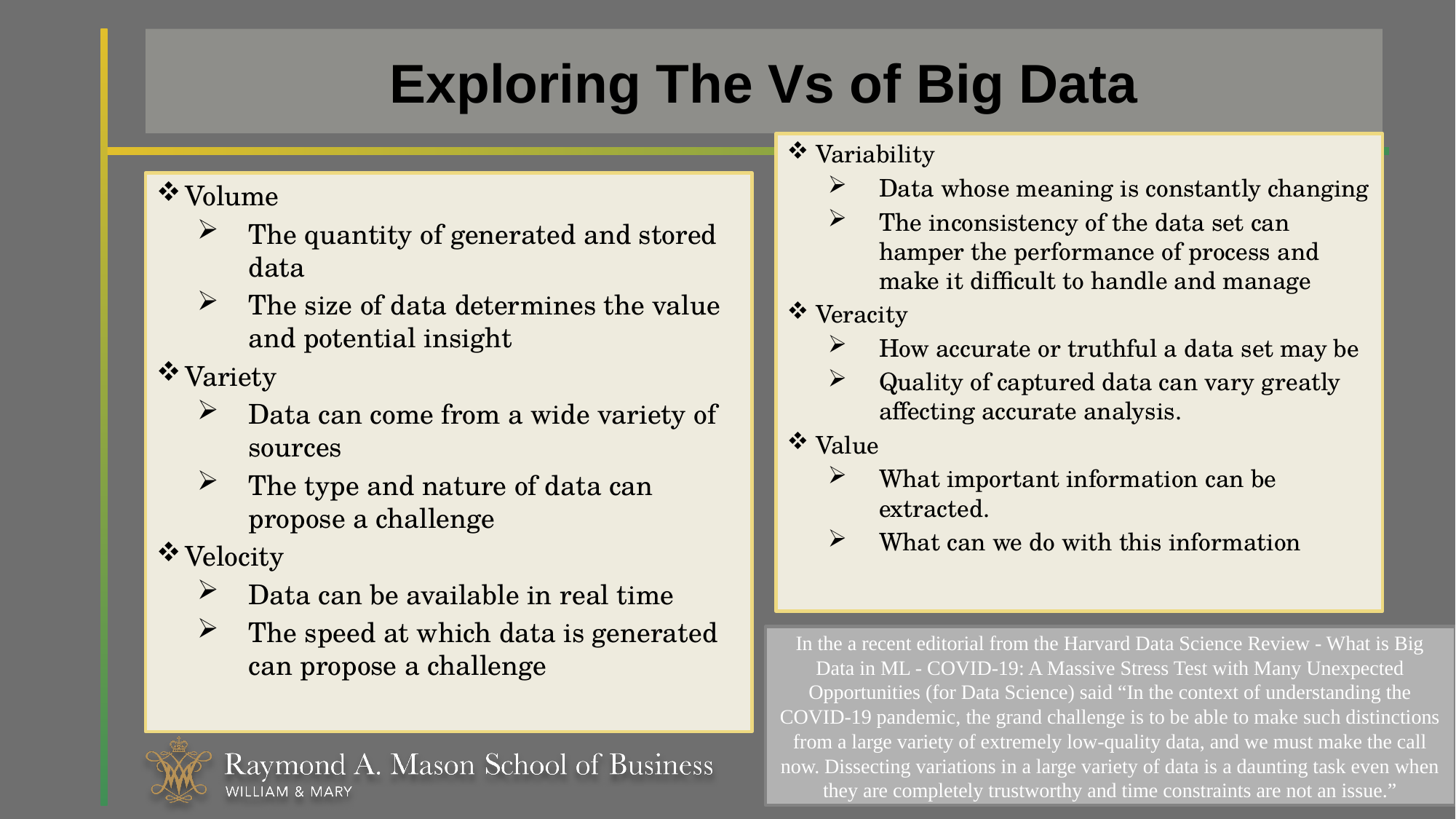

# Exploring The Vs of Big Data
Variability
Data whose meaning is constantly changing
The inconsistency of the data set can hamper the performance of process and make it difficult to handle and manage
Veracity
How accurate or truthful a data set may be
Quality of captured data can vary greatly affecting accurate analysis.
Value
What important information can be extracted.
What can we do with this information

Volume
The quantity of generated and stored data
The size of data determines the value and potential insight
Variety
Data can come from a wide va­riety of sources
The type and nature of data can propose a challenge
Velocity
Data can be available in real time
The speed at which data is generated can propose a challenge

In the a recent editorial from the Harvard Data Science Review - What is Big Data in ML - COVID-19: A Massive Stress Test with Many Unexpected Opportunities (for Data Science) said “In the context of understanding the COVID-19 pandemic, the grand challenge is to be able to make such distinctions from a large variety of extremely low-quality data, and we must make the call now. Dissecting variations in a large variety of data is a daunting task even when they are completely trustworthy and time constraints are not an issue.”